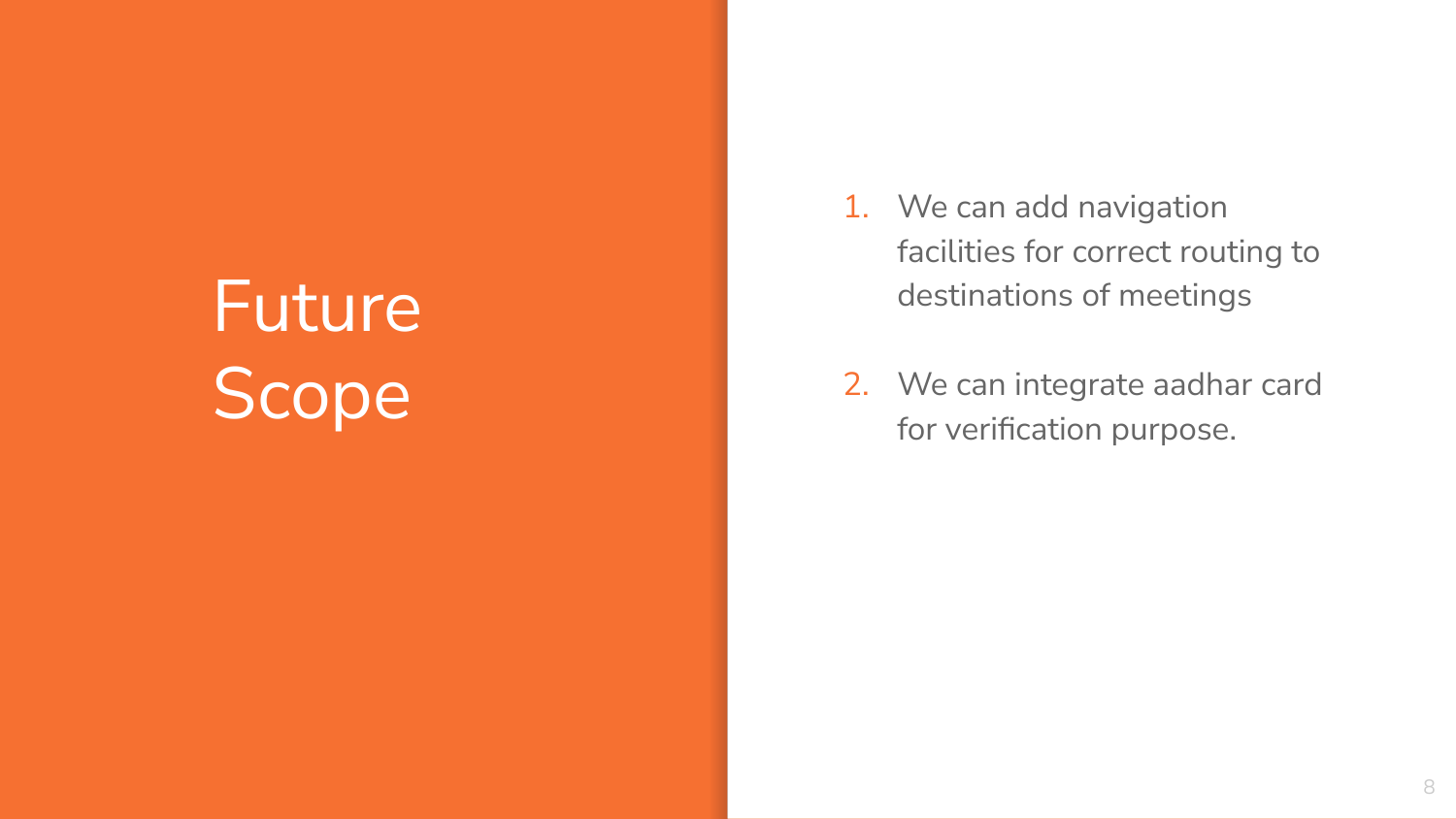

We can add navigation facilities for correct routing to destinations of meetings

We can integrate aadhar card for verification purpose.

Future Scope
8